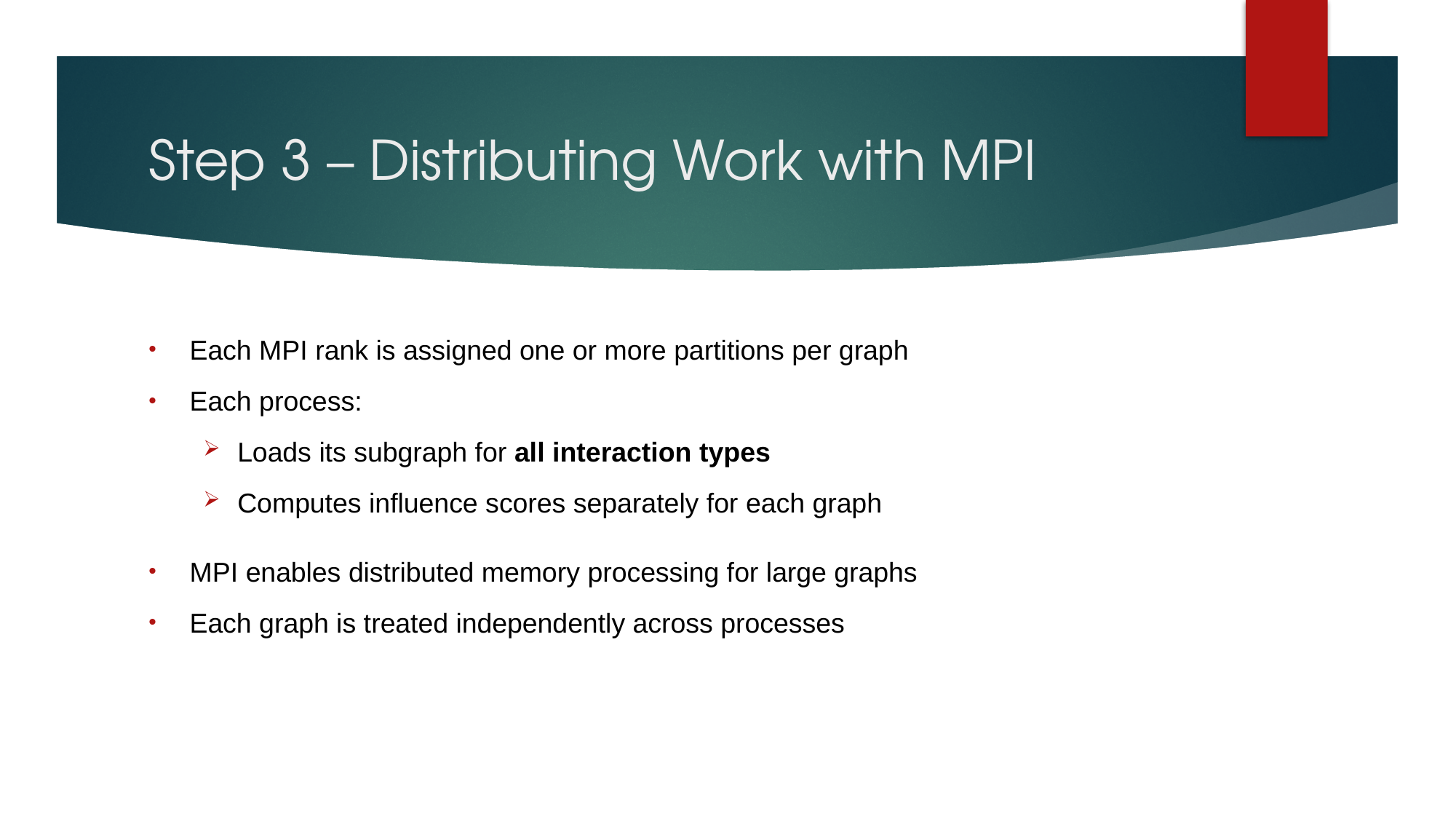

# Step 3 – Distributing Work with MPI
Each MPI rank is assigned one or more partitions per graph
Each process:
Loads its subgraph for all interaction types
Computes influence scores separately for each graph

MPI enables distributed memory processing for large graphs
Each graph is treated independently across processes